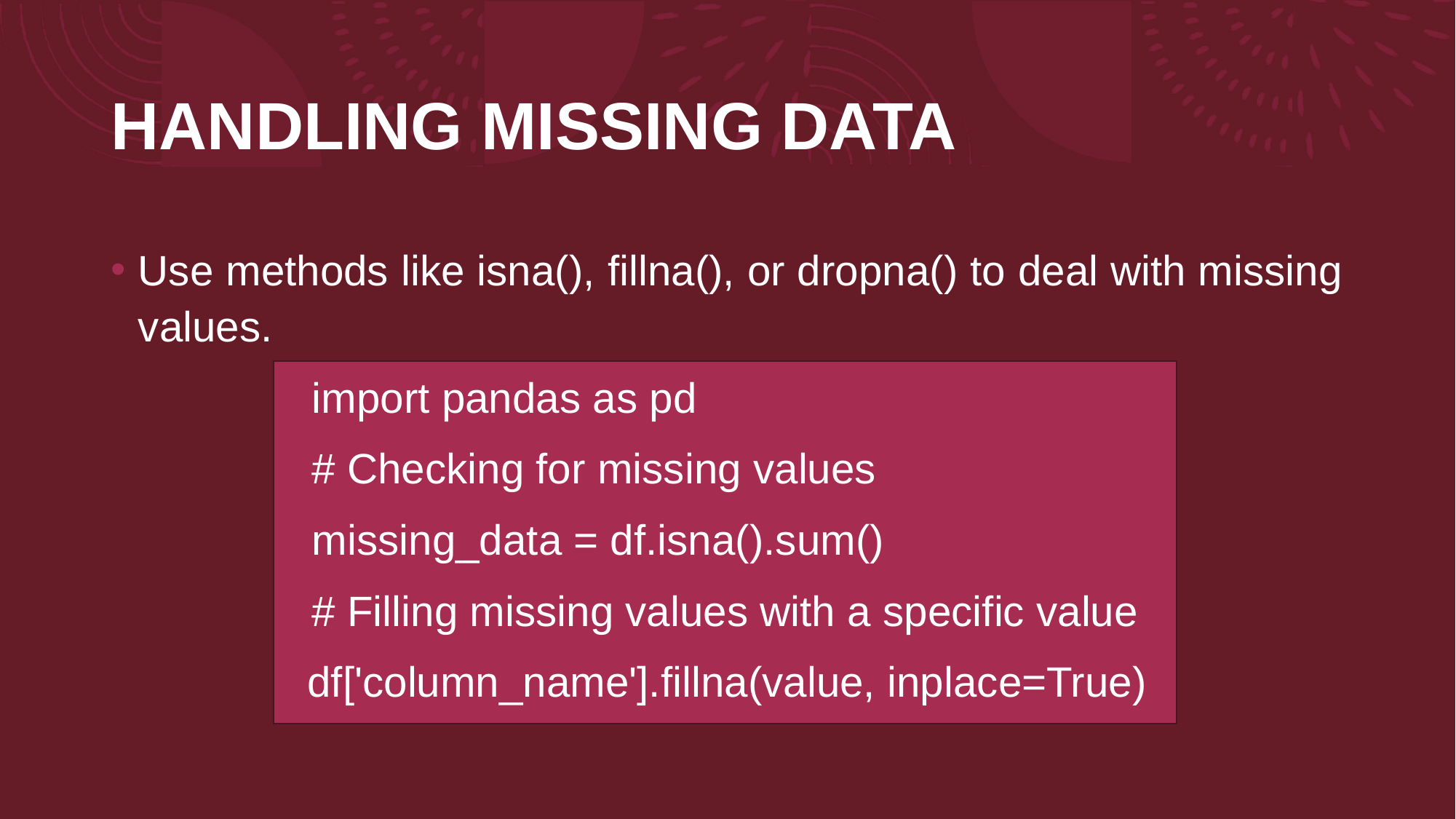

# HANDLING MISSING DATA
Use methods like isna(), fillna(), or dropna() to deal with missing values.
                 import pandas as pd
                 # Checking for missing values
                 missing_data = df.isna().sum()
                 # Filling missing values with a specific value
df['column_name'].fillna(value, inplace=True)